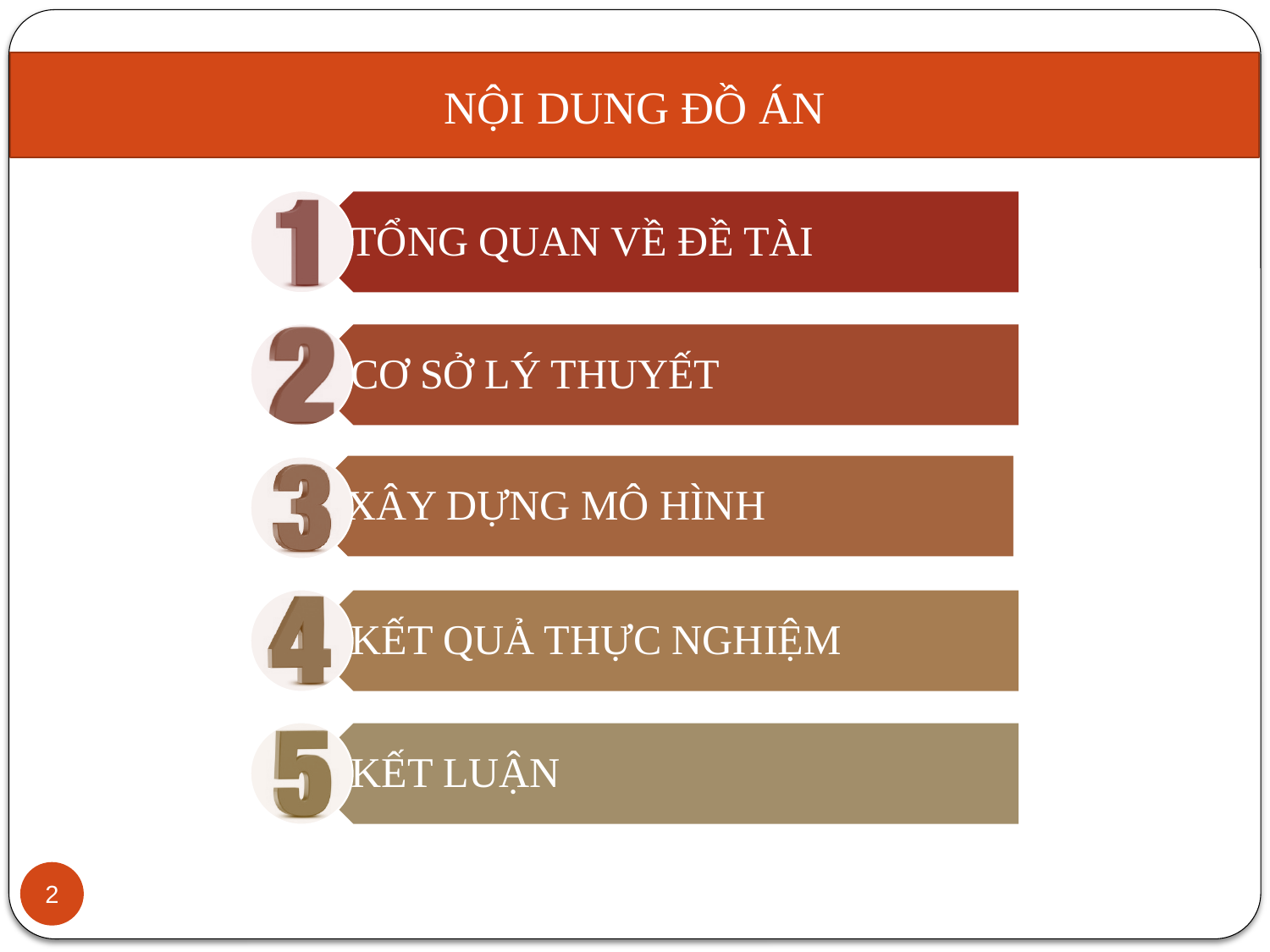

NỘI DUNG ĐỒ ÁN
TỔNG QUAN VỀ ĐỀ TÀI
CƠ SỞ LÝ THUYẾT
XÂY DỰNG MÔ HÌNH
KẾT QUẢ THỰC NGHIỆM
KẾT LUẬN
2